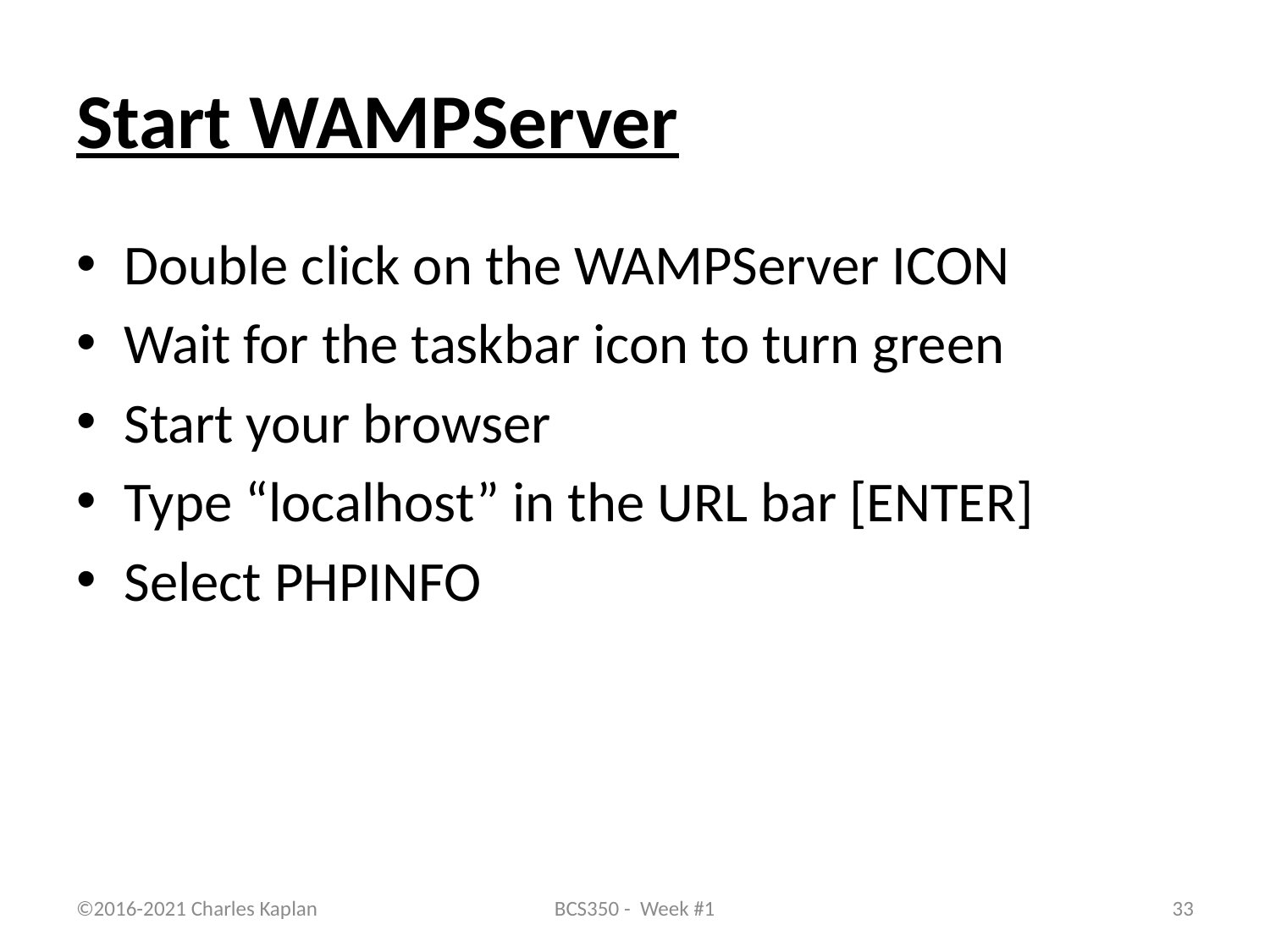

# Start WAMPServer
Double click on the WAMPServer ICON
Wait for the taskbar icon to turn green
Start your browser
Type “localhost” in the URL bar [ENTER]
Select PHPINFO
©2016-2021 Charles Kaplan
BCS350 -  Week #1
33